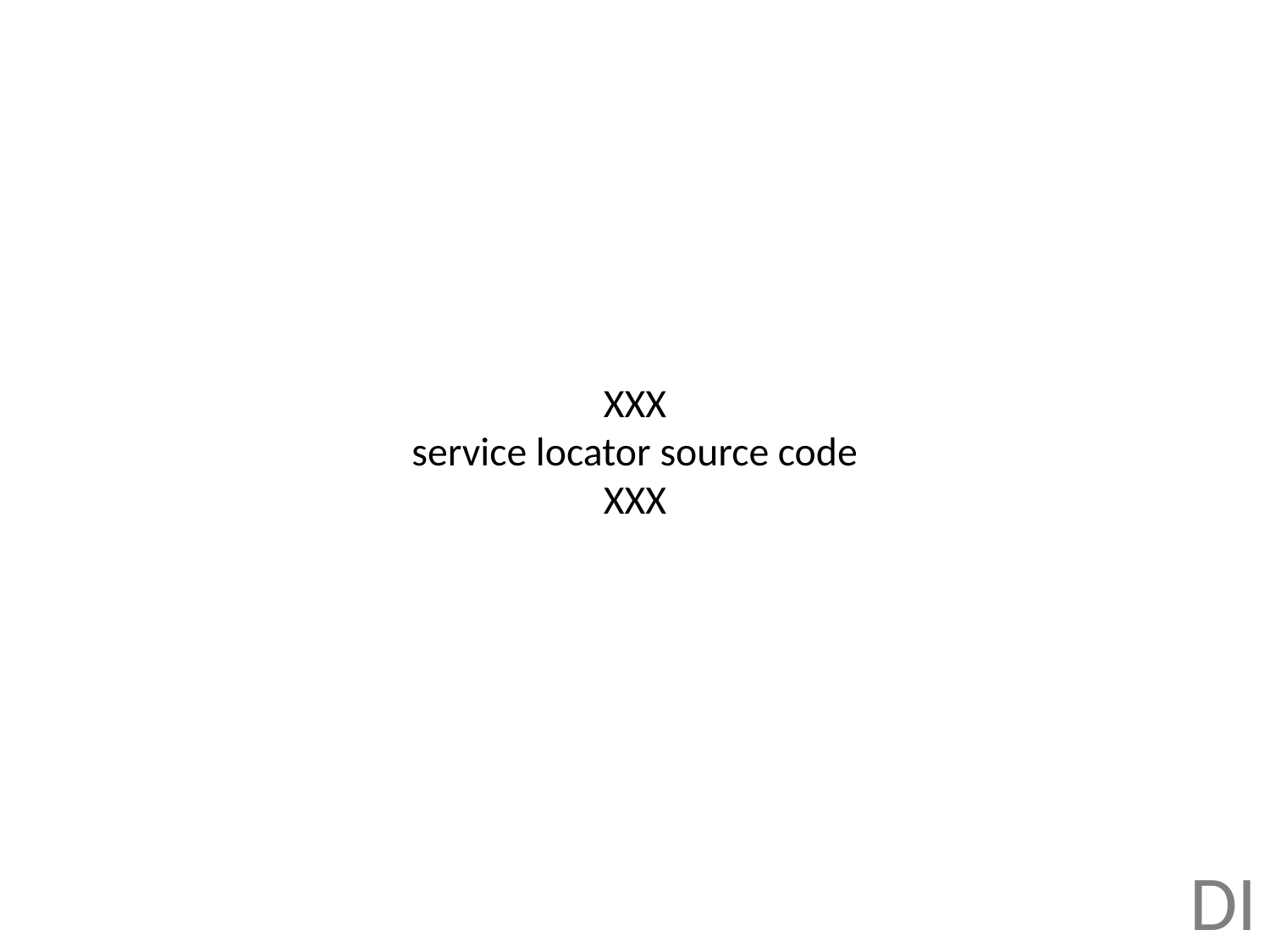

# XXX service locator source code XXX
DI